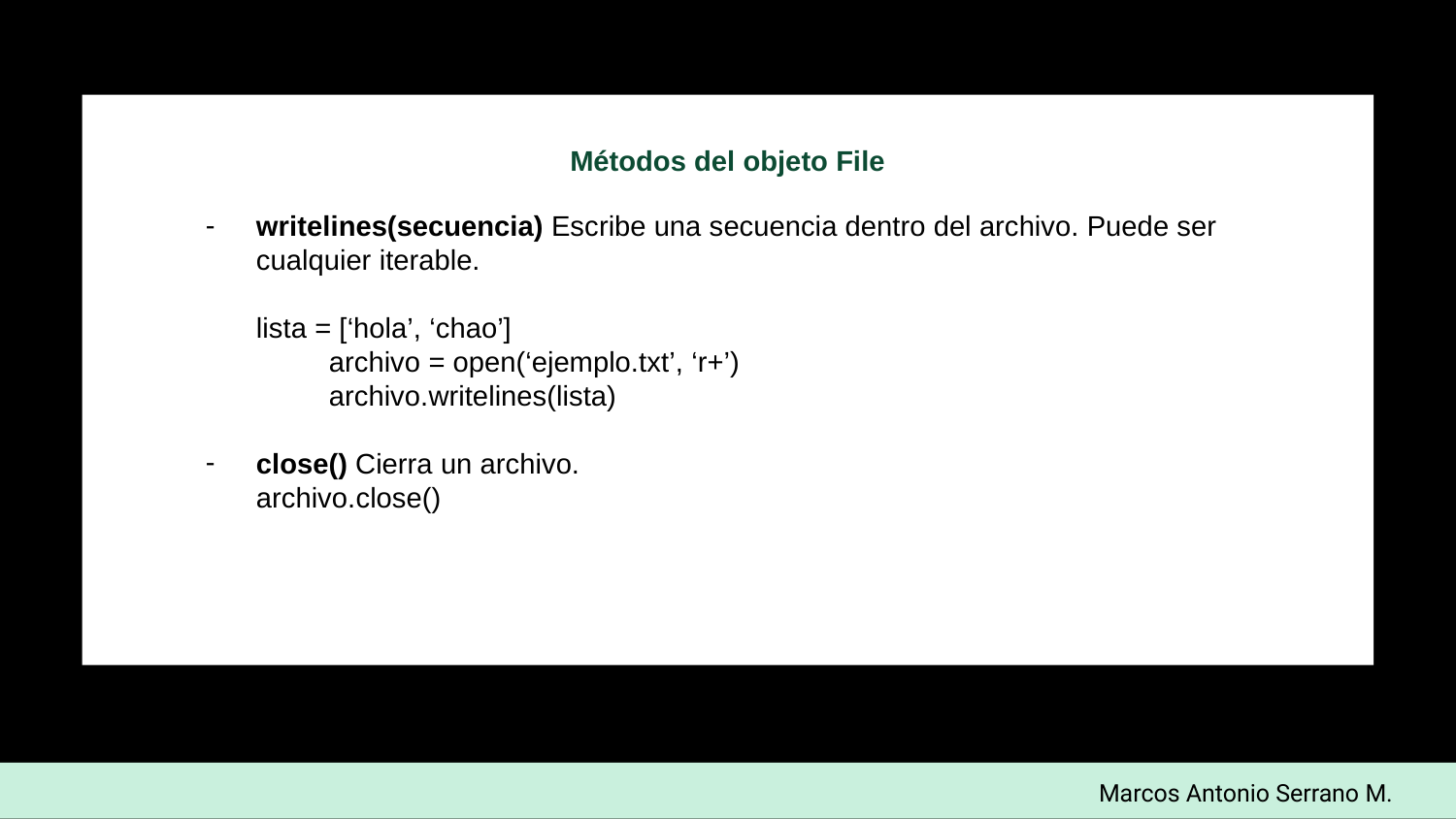

Métodos del objeto File

writelines(secuencia) Escribe una secuencia dentro del archivo. Puede ser cualquier iterable.

lista = [‘hola’, ‘chao’]
	archivo = open(‘ejemplo.txt’, ‘r+’)
	archivo.writelines(lista)

close() Cierra un archivo.
archivo.close()

Marcos Antonio Serrano M.